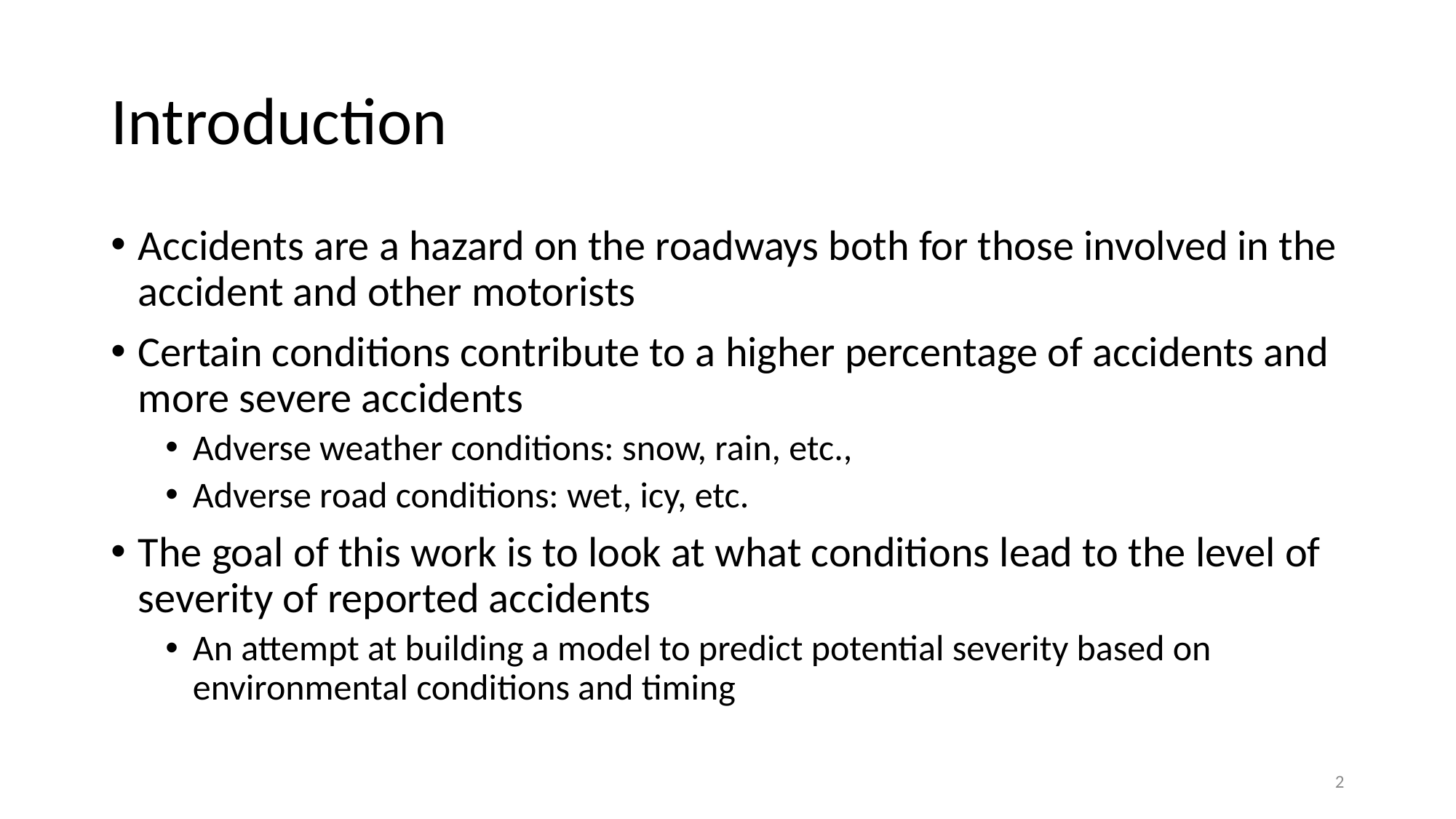

# Introduction
Accidents are a hazard on the roadways both for those involved in the accident and other motorists
Certain conditions contribute to a higher percentage of accidents and more severe accidents
Adverse weather conditions: snow, rain, etc.,
Adverse road conditions: wet, icy, etc.
The goal of this work is to look at what conditions lead to the level of severity of reported accidents
An attempt at building a model to predict potential severity based on environmental conditions and timing
2